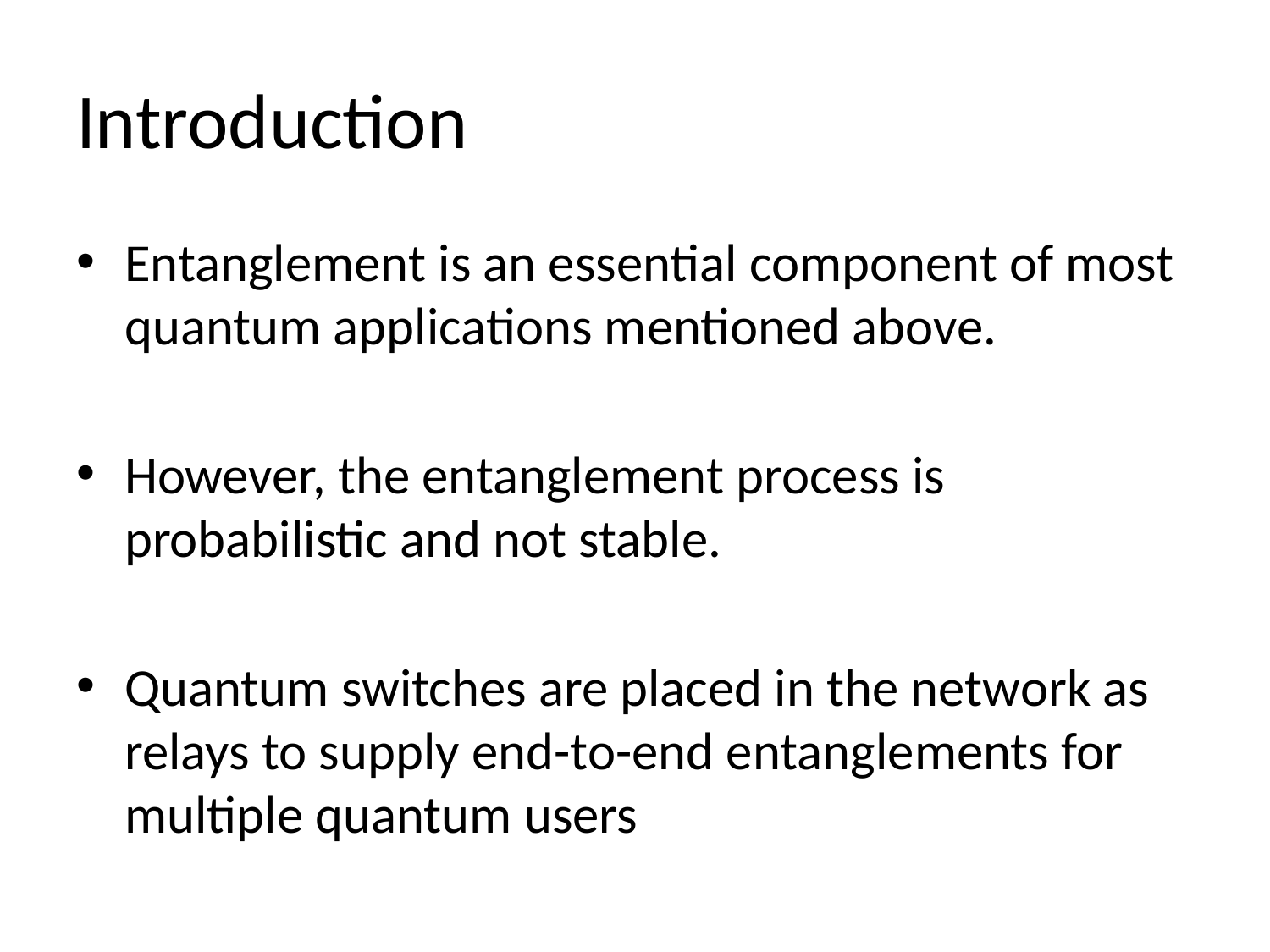

# Introduction
Entanglement is an essential component of most quantum applications mentioned above.

However, the entanglement process is probabilistic and not stable.

Quantum switches are placed in the network as relays to supply end-to-end entanglements for multiple quantum users